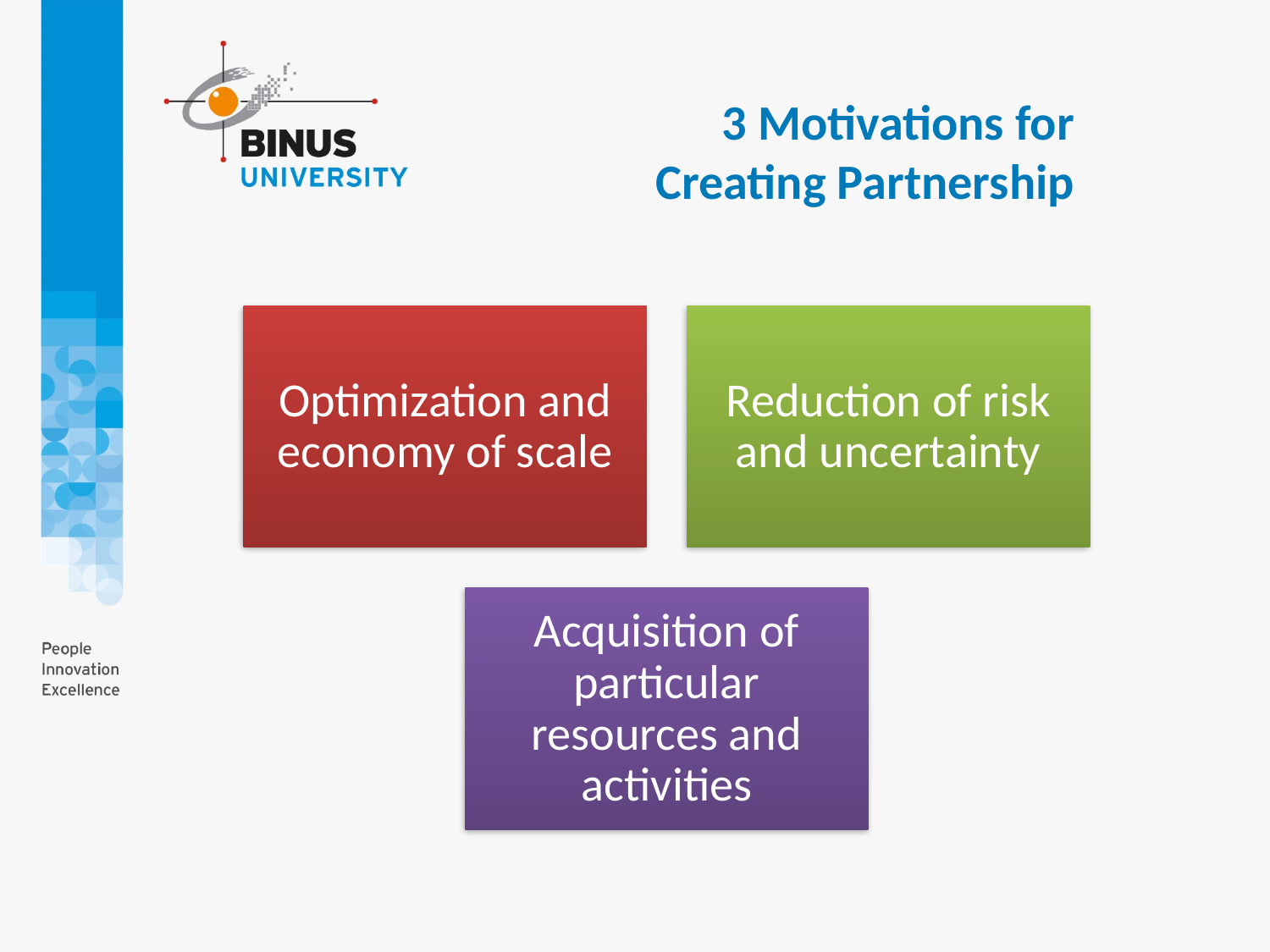

3 Motivations for
Creating Partnership
Optimization and economy of scale
Reduction of risk and uncertainty
Acquisition of particular resources and activities